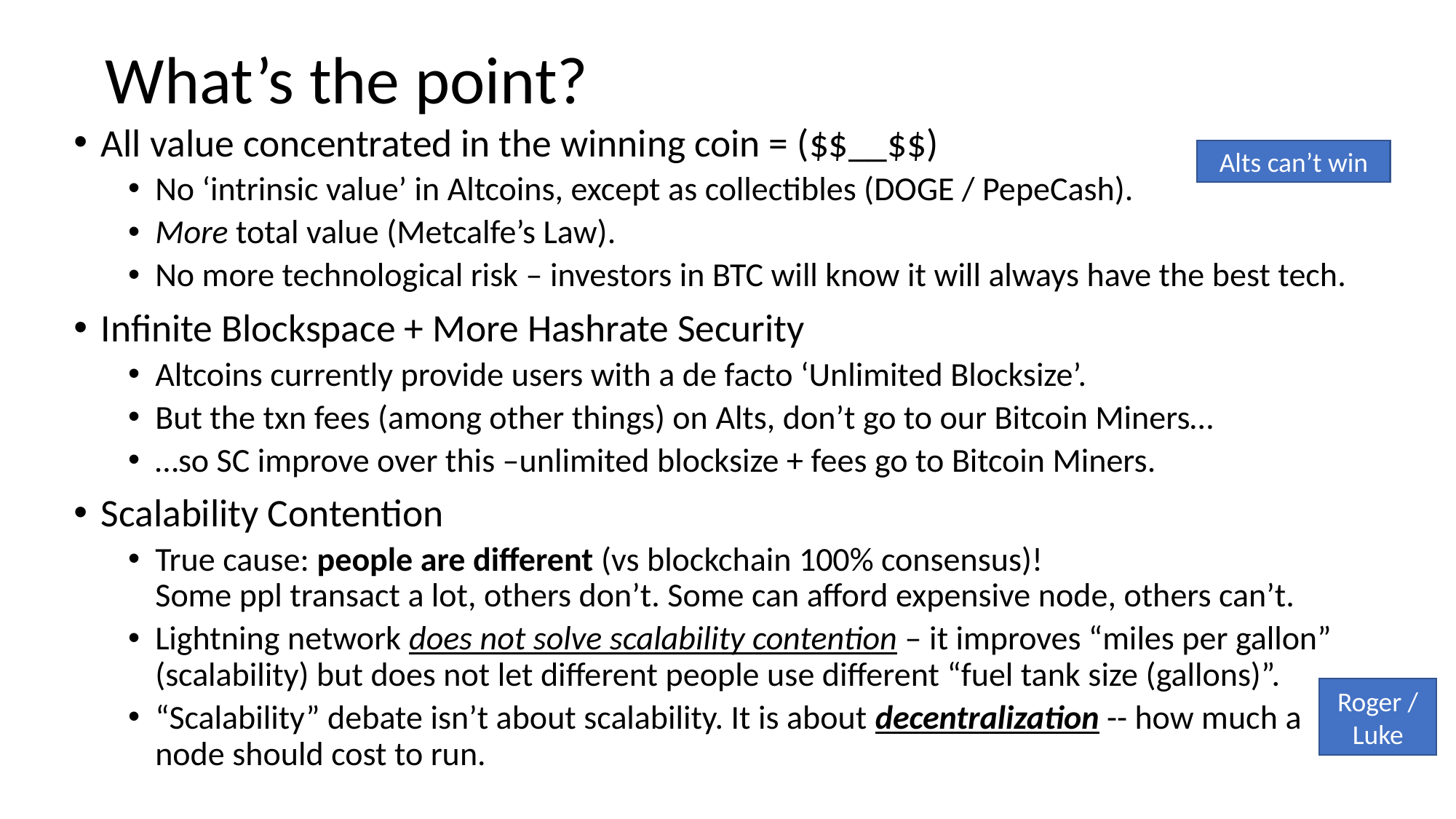

# What’s the point?
All value concentrated in the winning coin = ($$__$$)
No ‘intrinsic value’ in Altcoins, except as collectibles (DOGE / PepeCash).
More total value (Metcalfe’s Law).
No more technological risk – investors in BTC will know it will always have the best tech.
Infinite Blockspace + More Hashrate Security
Altcoins currently provide users with a de facto ‘Unlimited Blocksize’.
But the txn fees (among other things) on Alts, don’t go to our Bitcoin Miners…
…so SC improve over this –unlimited blocksize + fees go to Bitcoin Miners.
Scalability Contention
True cause: people are different (vs blockchain 100% consensus)!
Some ppl transact a lot, others don’t. Some can afford expensive node, others can’t.
Lightning network does not solve scalability contention – it improves “miles per gallon” (scalability) but does not let different people use different “fuel tank size (gallons)”.
“Scalability” debate isn’t about scalability. It is about decentralization -- how much a node should cost to run.
Alts can’t win
Roger / Luke